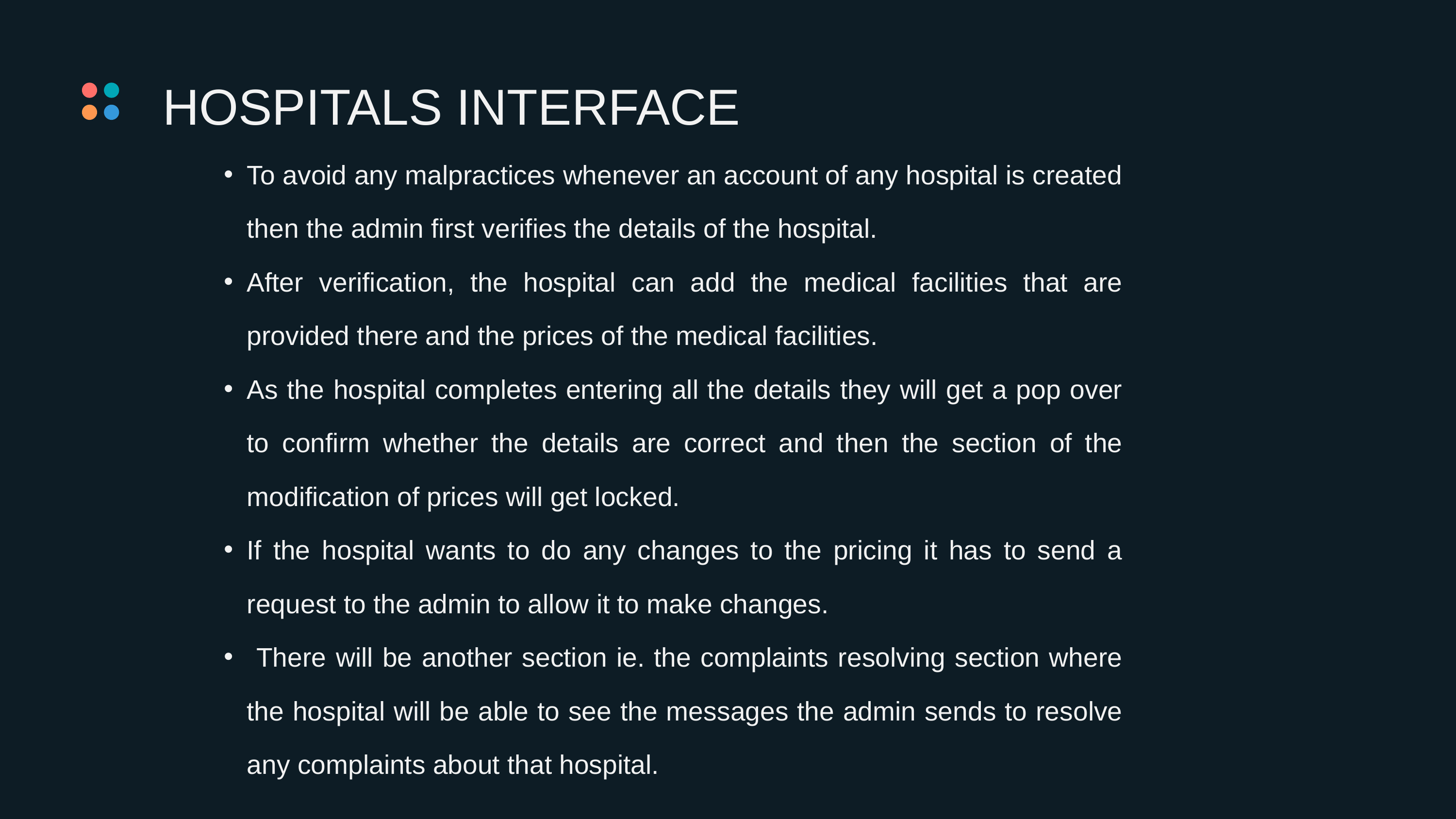

HOSPITALS INTERFACE

To avoid any malpractices whenever an account of any hospital is created then the admin first verifies the details of the hospital.
After verification, the hospital can add the medical facilities that are provided there and the prices of the medical facilities.
As the hospital completes entering all the details they will get a pop over to confirm whether the details are correct and then the section of the modification of prices will get locked.
If the hospital wants to do any changes to the pricing it has to send a request to the admin to allow it to make changes.
 There will be another section ie. the complaints resolving section where the hospital will be able to see the messages the admin sends to resolve any complaints about that hospital.